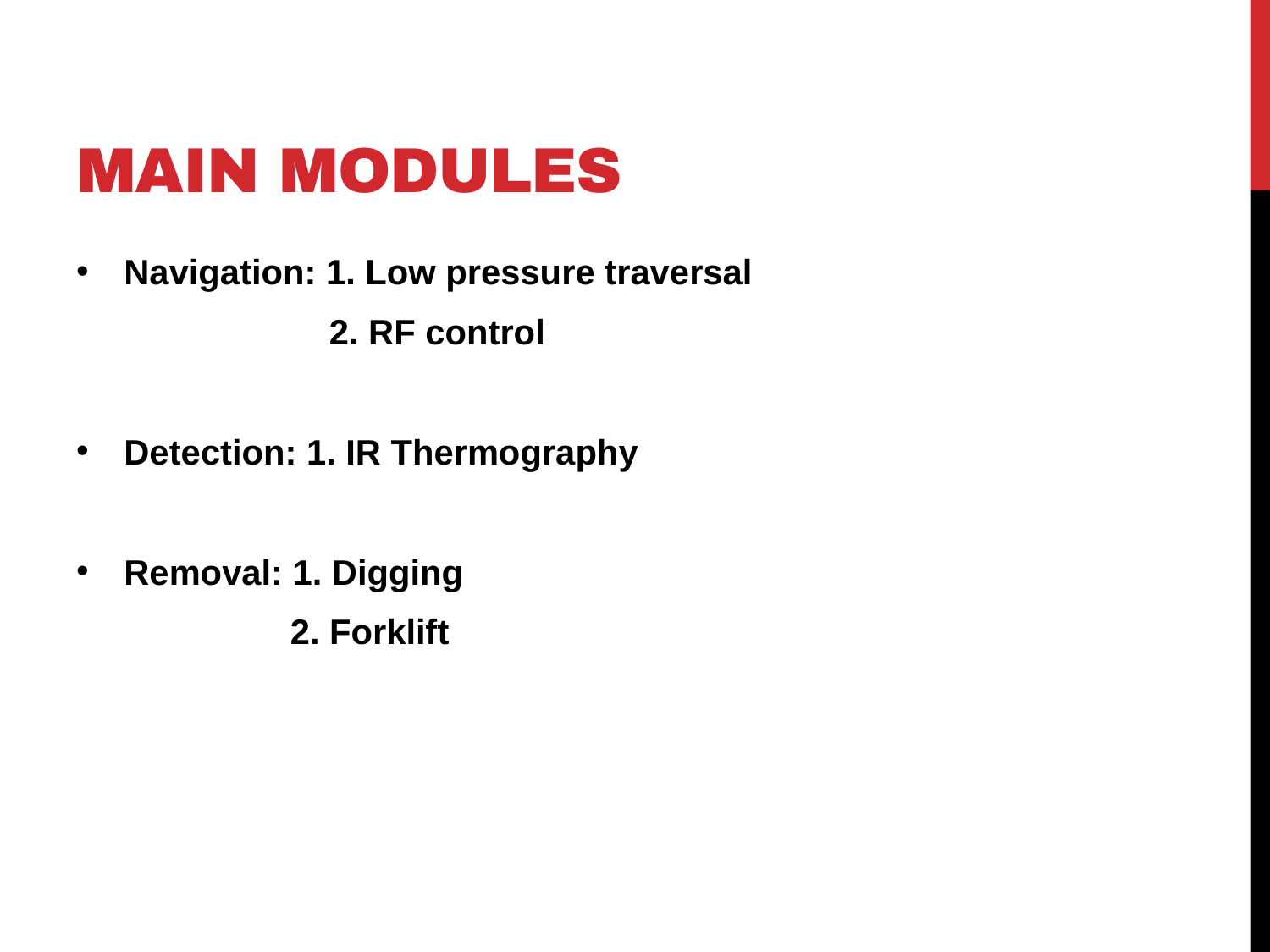

# Main modules
Navigation: 1. Low pressure traversal
                          2. RF control

Detection: 1. IR Thermography

Removal: 1. Digging
                      2. Forklift